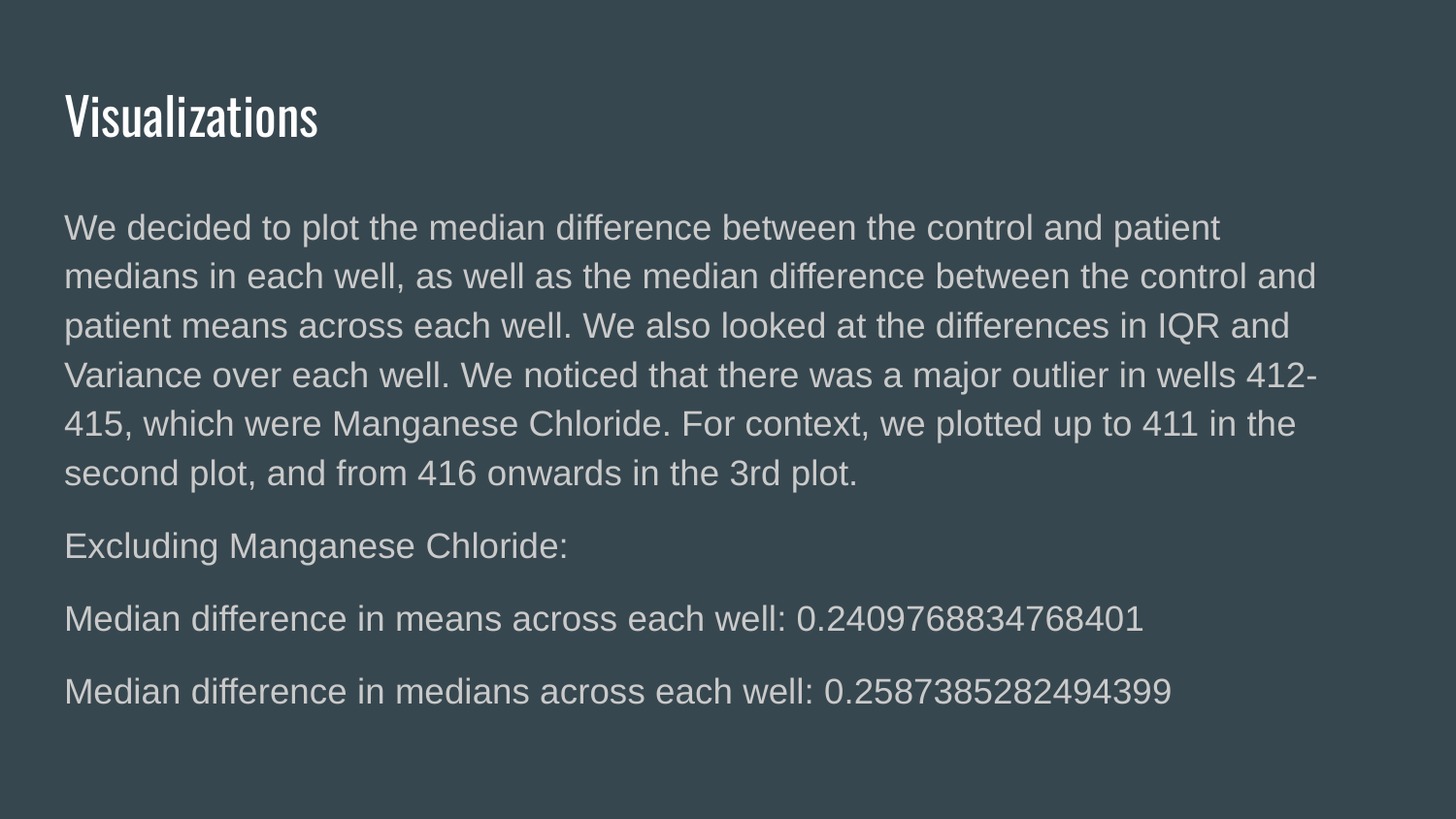

# Visualizations
We decided to plot the median difference between the control and patient medians in each well, as well as the median difference between the control and patient means across each well. We also looked at the differences in IQR and Variance over each well. We noticed that there was a major outlier in wells 412-415, which were Manganese Chloride. For context, we plotted up to 411 in the second plot, and from 416 onwards in the 3rd plot.
Excluding Manganese Chloride:
Median difference in means across each well: 0.2409768834768401
Median difference in medians across each well: 0.2587385282494399